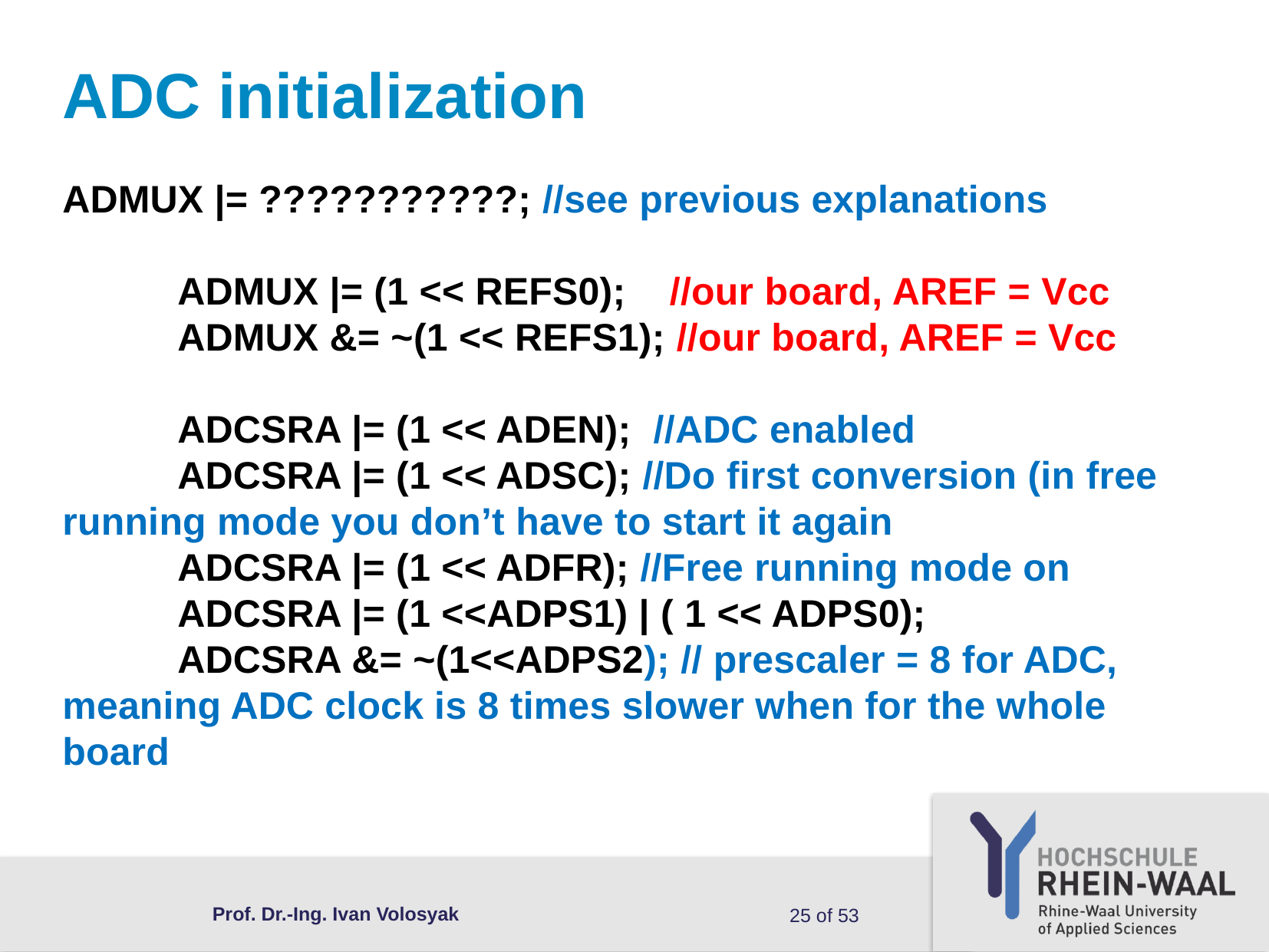

# ADC initialization
ADMUX |= ???????????; //see previous explanations

	ADMUX |= (1 << REFS0);    //our board, AREF = Vcc
	ADMUX &= ~(1 << REFS1); //our board, AREF = Vcc

	ADCSRA |= (1 << ADEN);  //ADC enabled
	ADCSRA |= (1 << ADSC); //Do first conversion (in free running mode you don’t have to start it again
	ADCSRA |= (1 << ADFR); //Free running mode on
	ADCSRA |= (1 <<ADPS1) | ( 1 << ADPS0);
	ADCSRA &= ~(1<<ADPS2); // prescaler = 8 for ADC, meaning ADC clock is 8 times slower when for the whole board

Prof. Dr.-Ing. Ivan Volosyak